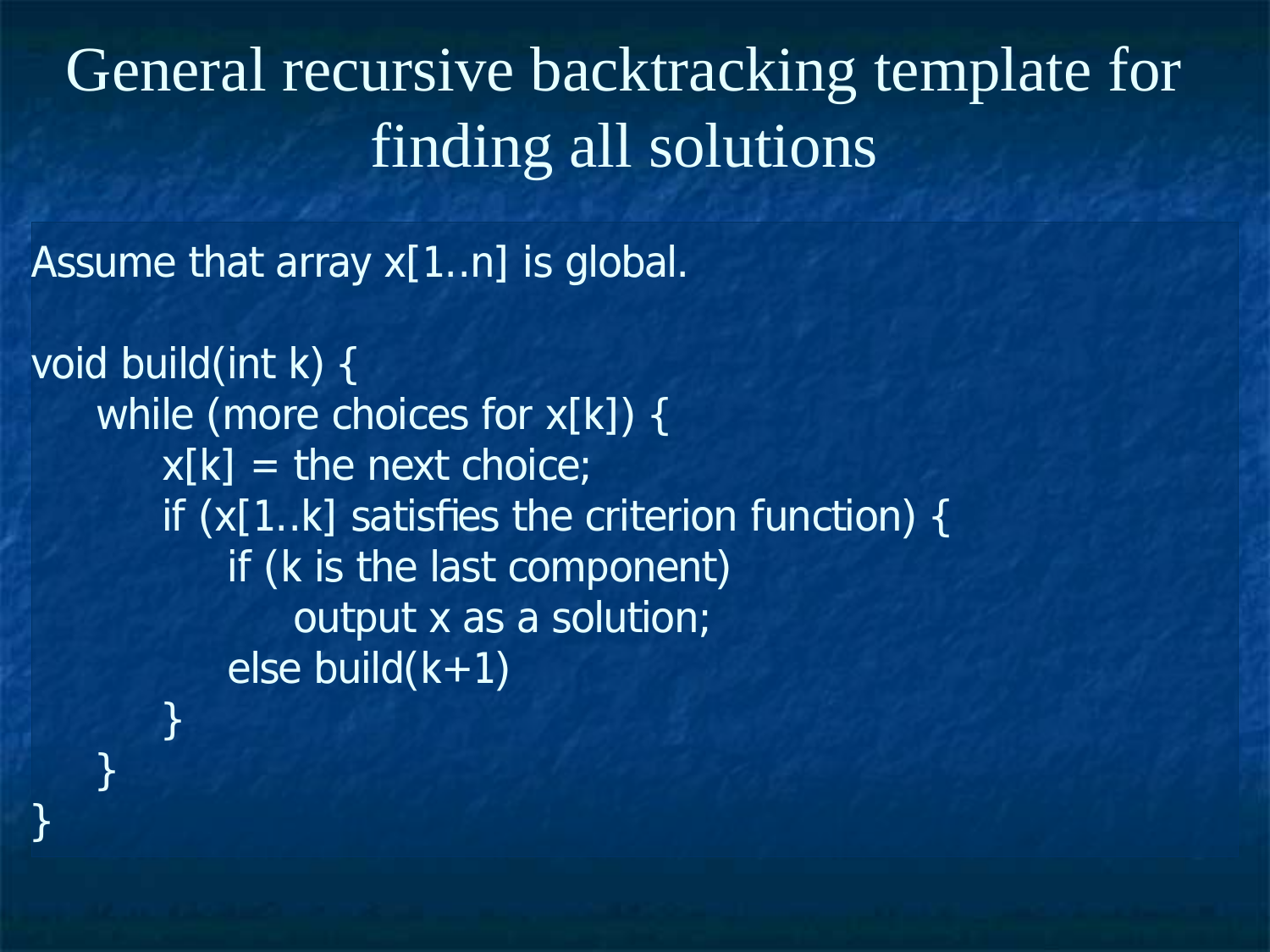

General recursive backtracking template for finding all solutions
# Assume that array x[1..n] is global. void build(int k) { while (more choices for x[k]) { x[k] = the next choice; if (x[1..k] satisfies the criterion function) { if (k is the last component) output x as a solution; else build(k+1) } } }